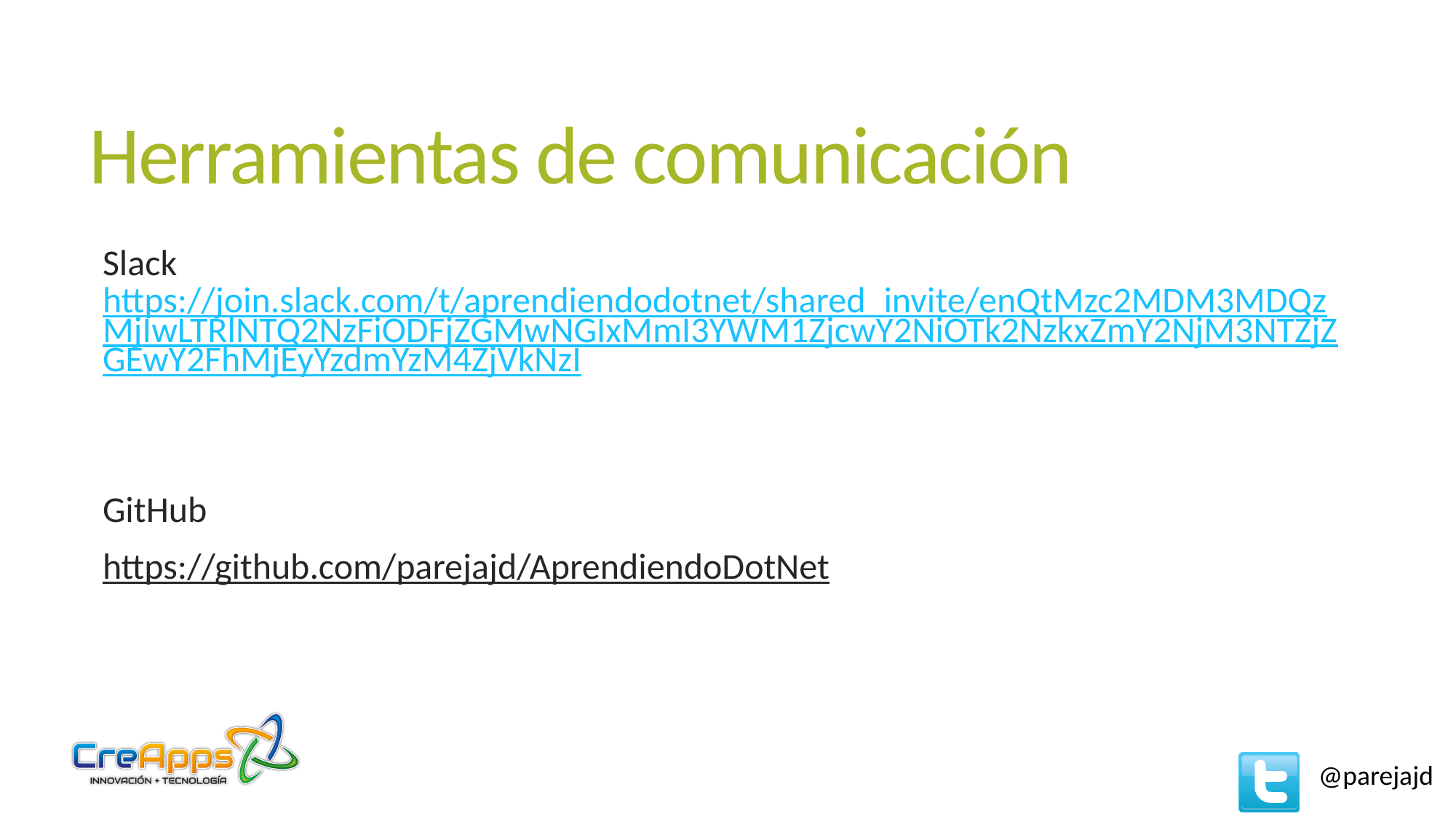

# Herramientas de comunicación
Slack https://join.slack.com/t/aprendiendodotnet/shared_invite/enQtMzc2MDM3MDQzMjIwLTRlNTQ2NzFiODFjZGMwNGIxMmI3YWM1ZjcwY2NiOTk2NzkxZmY2NjM3NTZjZGEwY2FhMjEyYzdmYzM4ZjVkNzI

GitHub
https://github.com/parejajd/AprendiendoDotNet